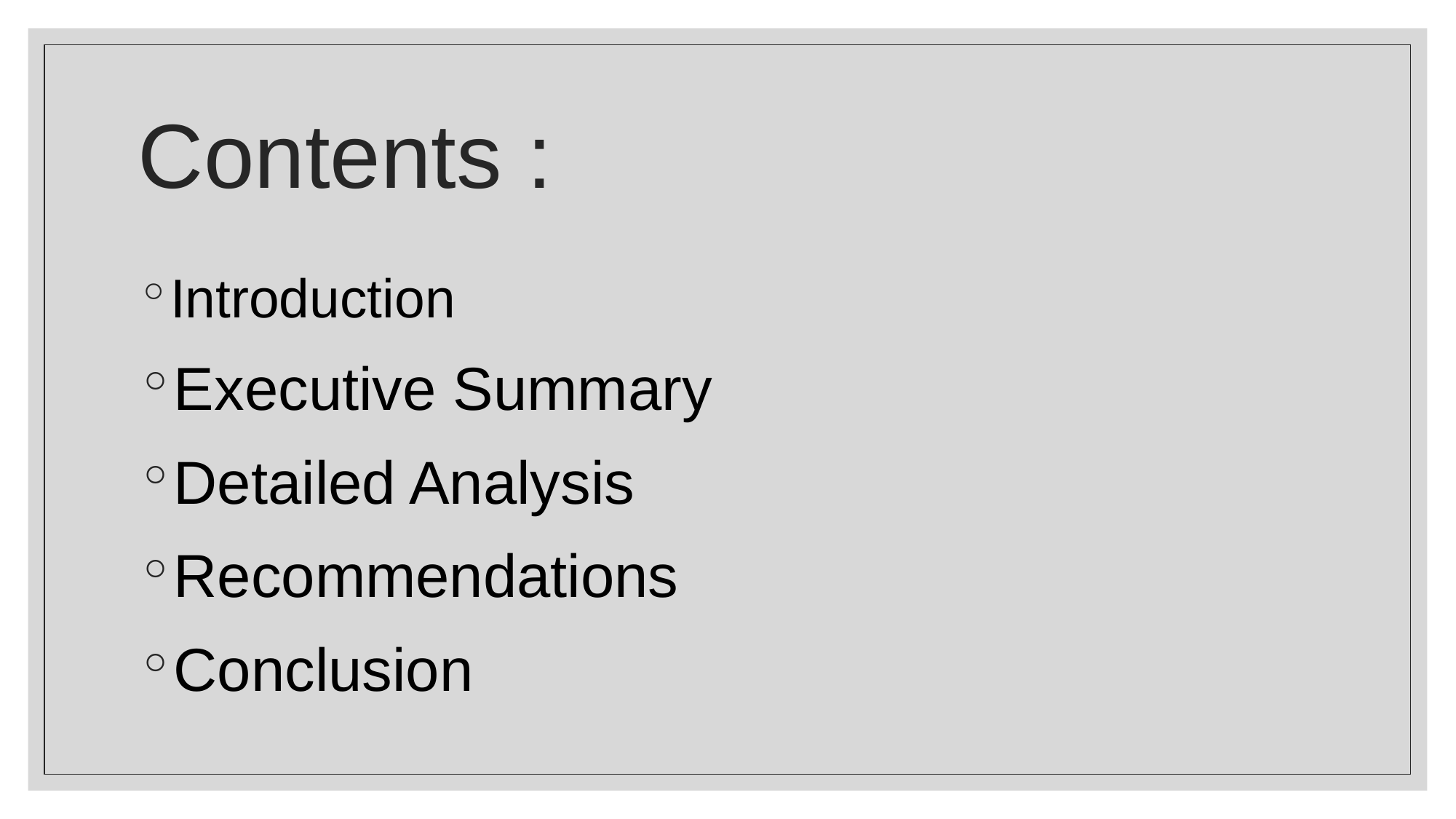

# Contents :
Introduction
Executive Summary
Detailed Analysis
Recommendations
Conclusion